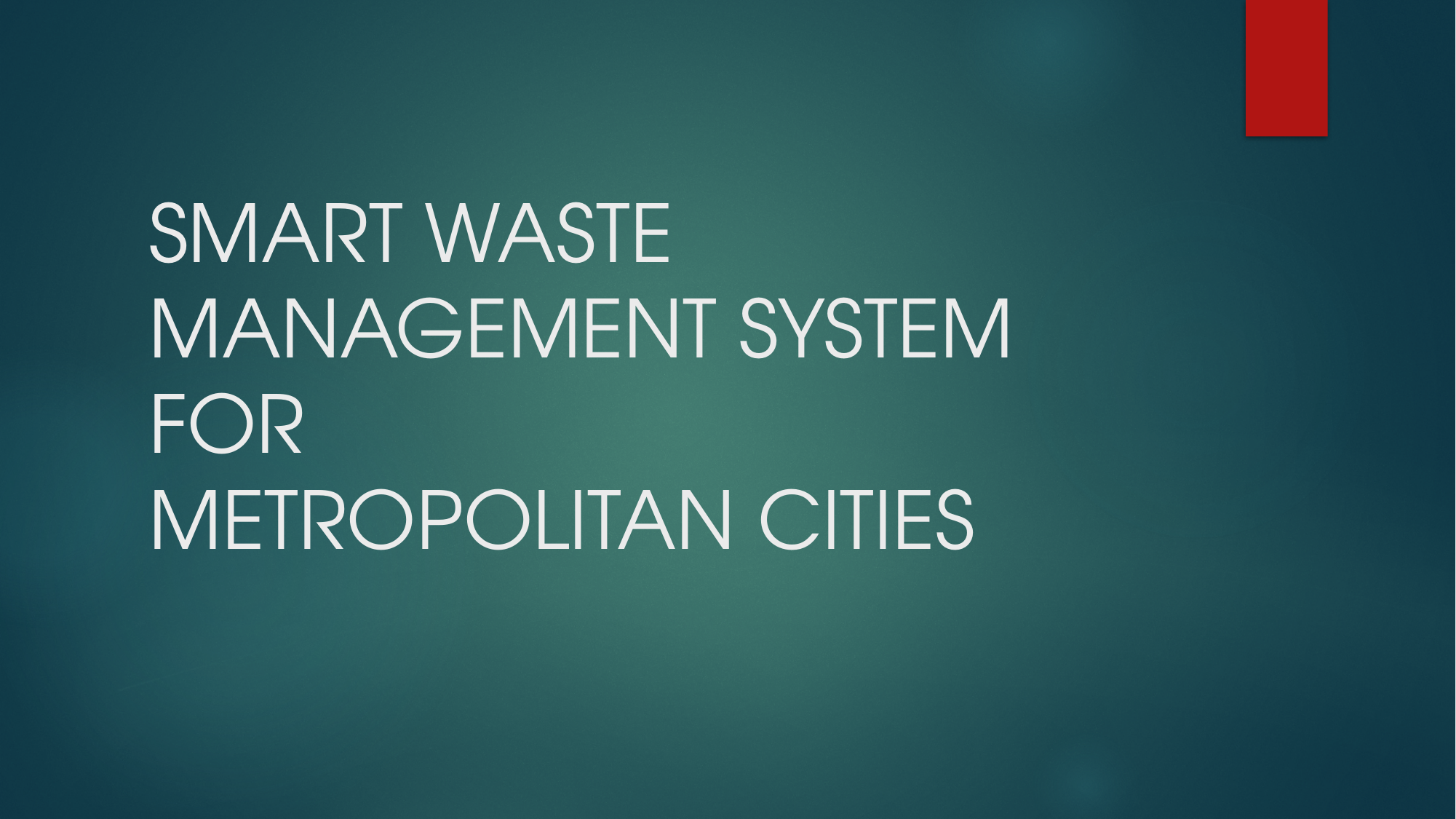

# SMART WASTE MANAGEMENT SYSTEM FOR METROPOLITAN CITIES